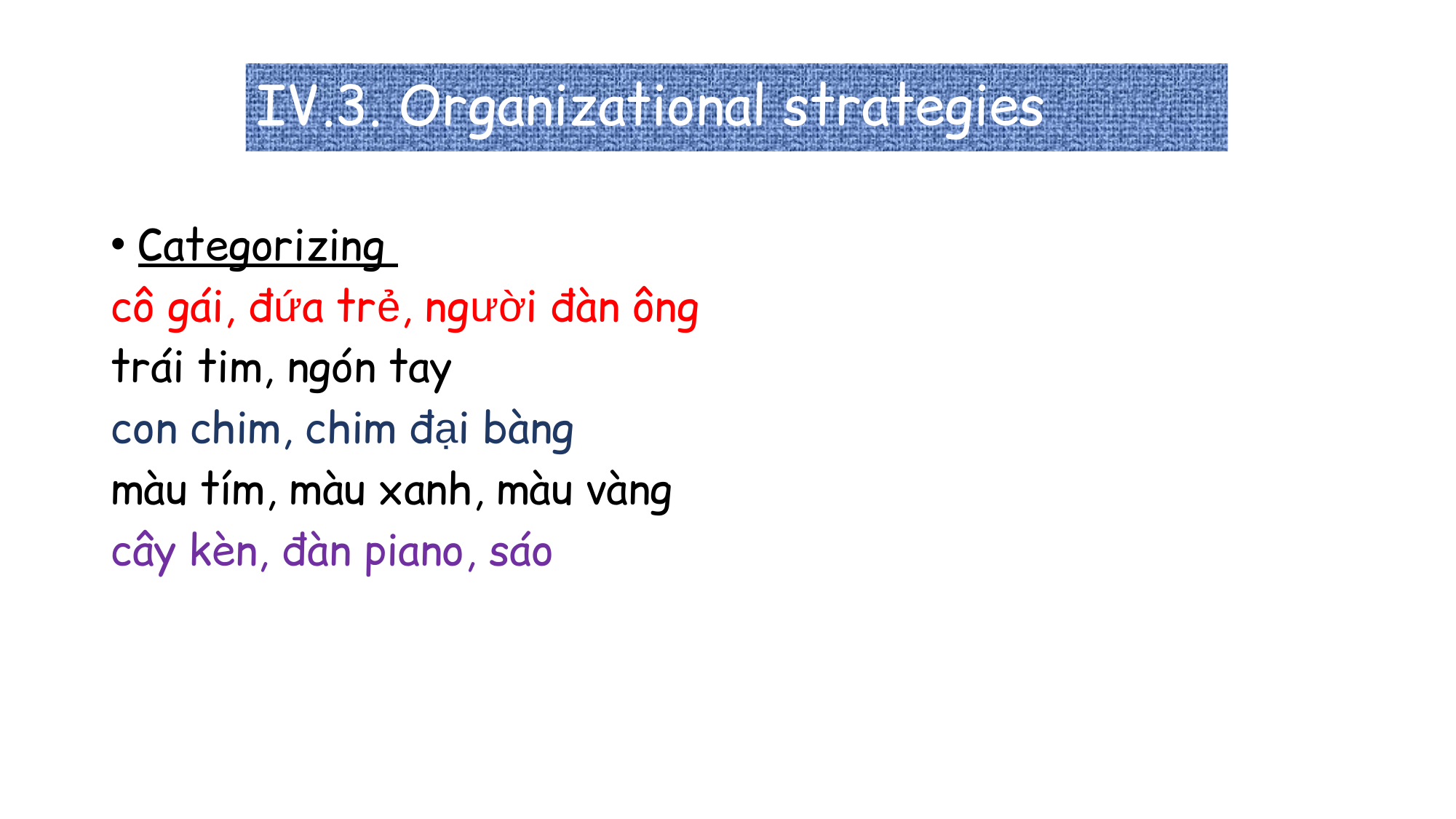

# IV.3. Organizational strategies
Categorizing
cô gái, đứa trẻ, người đàn ông
trái tim, ngón tay
con chim, chim đại bàng
màu tím, màu xanh, màu vàng
cây kèn, đàn piano, sáo